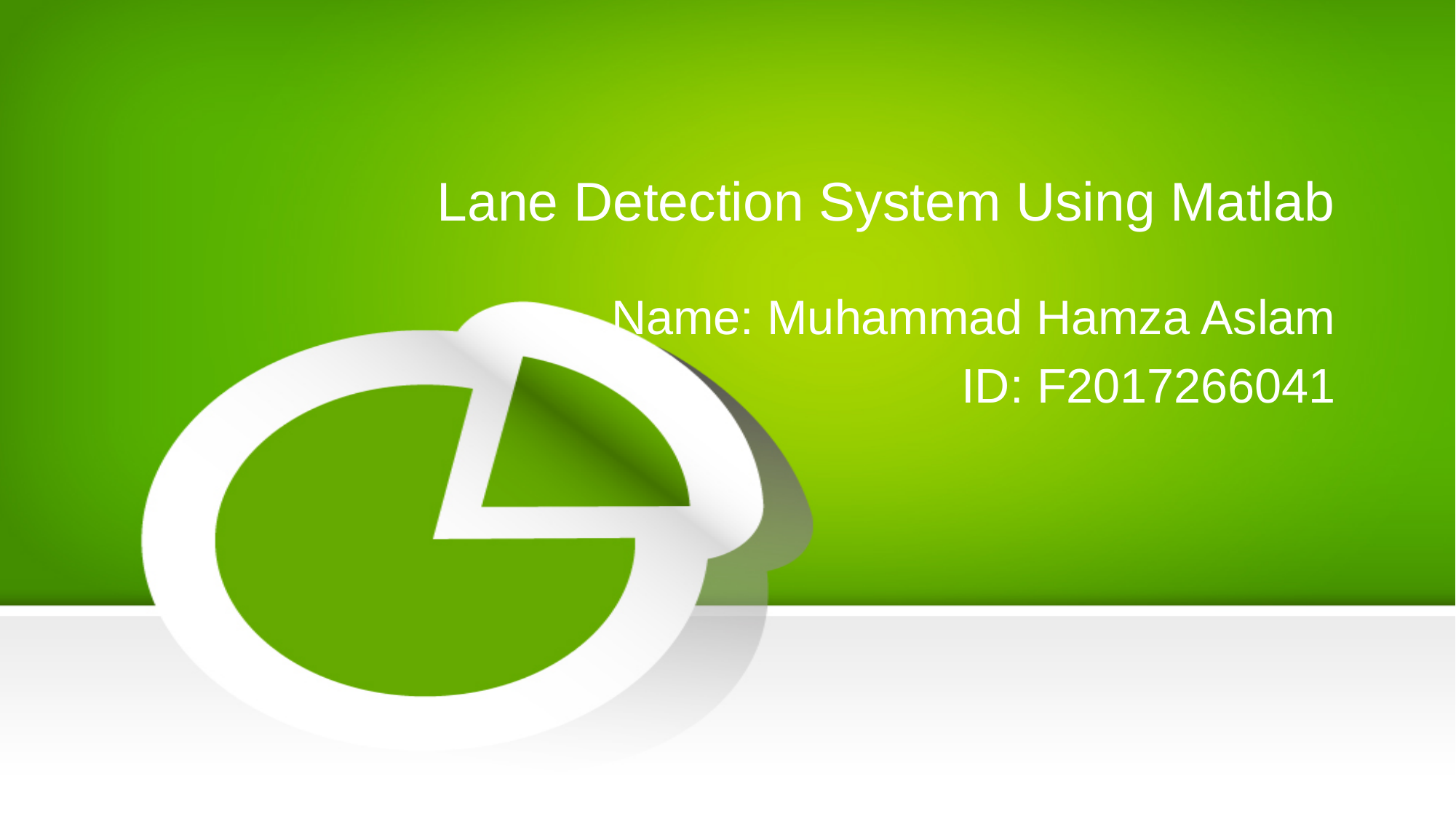

# Lane Detection System Using Matlab
Name: Muhammad Hamza Aslam
ID: F2017266041